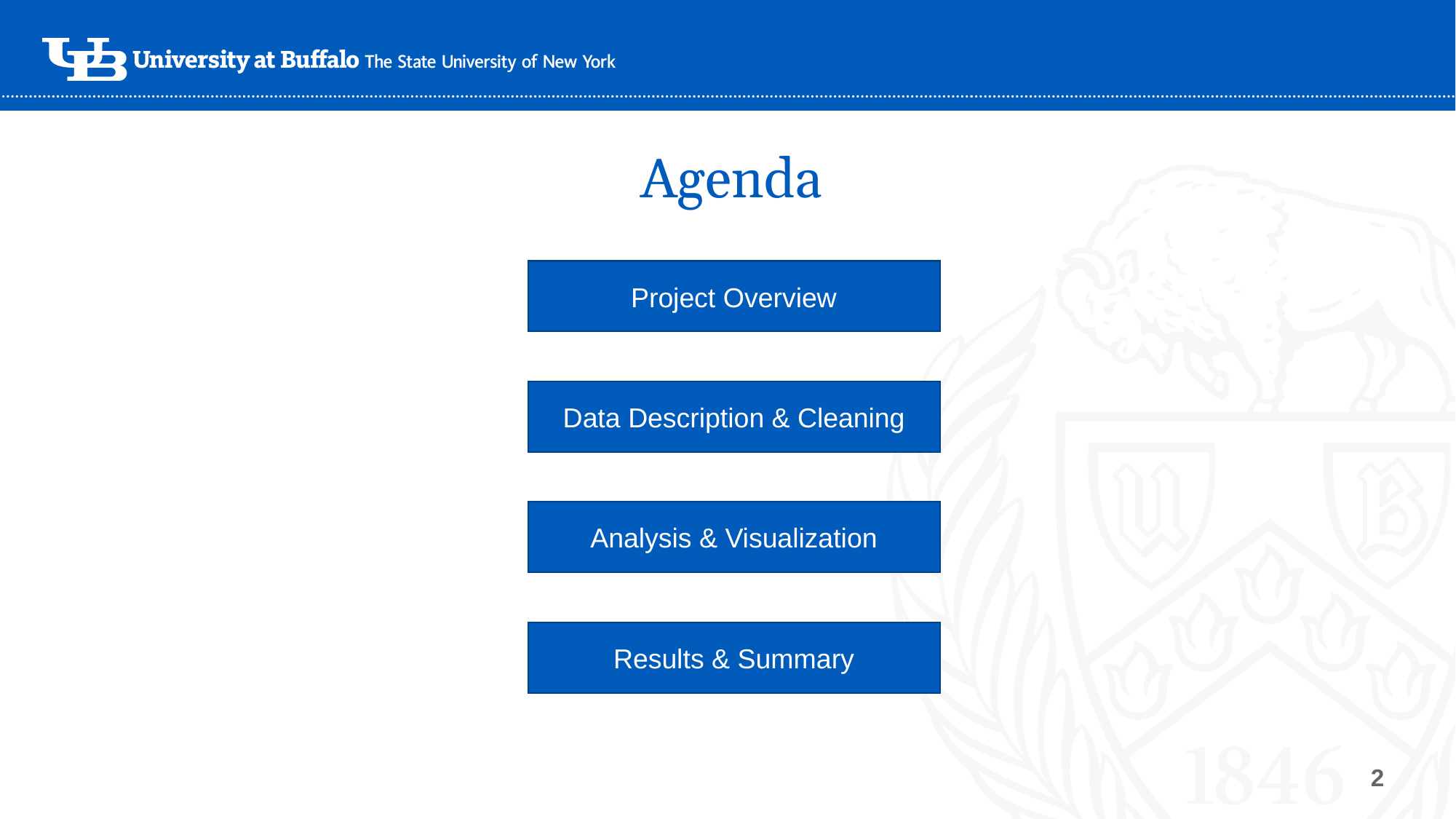

# Agenda

Project Overview
Data Description & Cleaning
Analysis & Visualization
Results & Summary
2